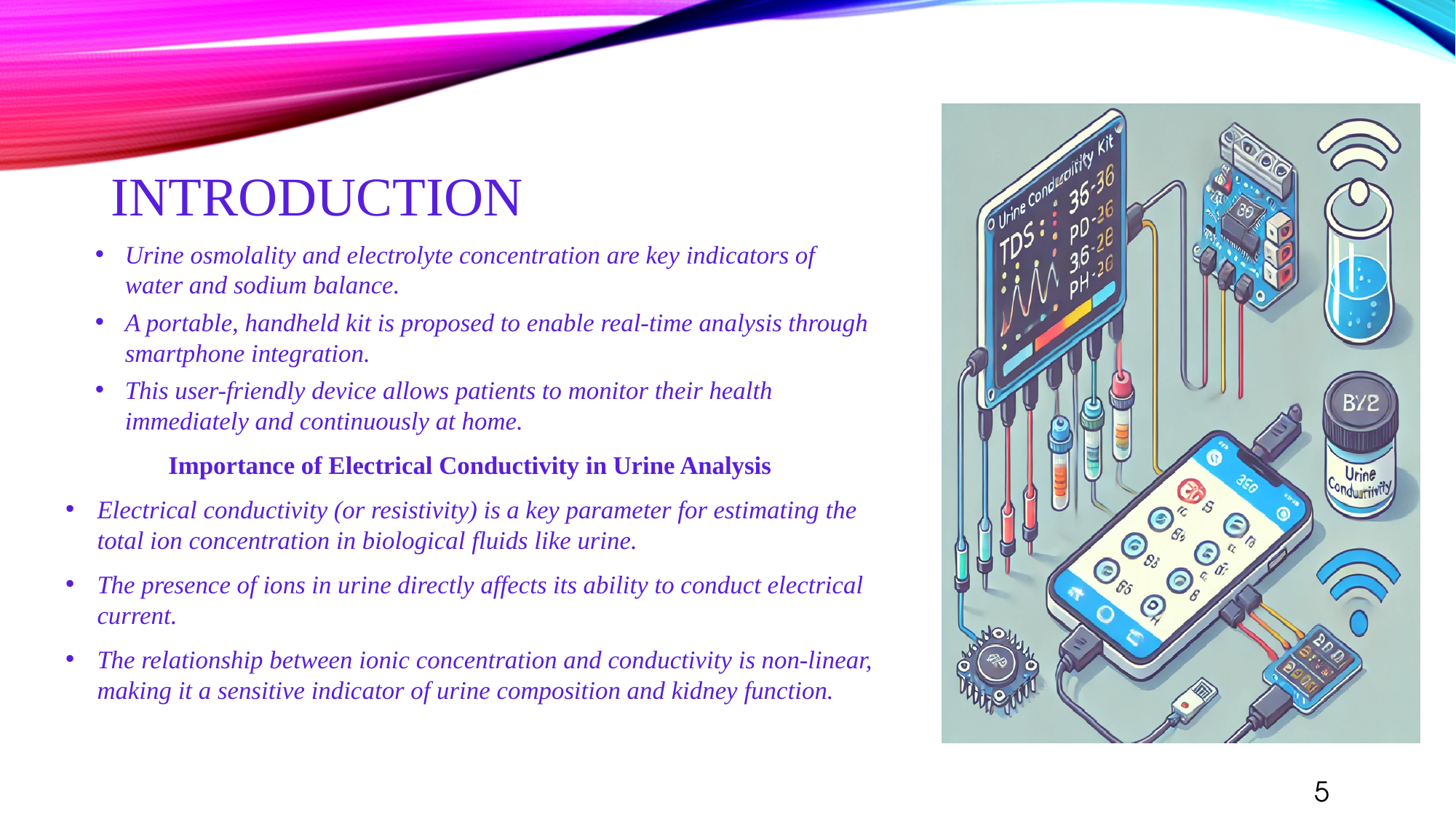

# INTRODUCTION

Urine osmolality and electrolyte concentration are key indicators of water and sodium balance.
A portable, handheld kit is proposed to enable real-time analysis through smartphone integration.
This user-friendly device allows patients to monitor their health immediately and continuously at home.
Importance of Electrical Conductivity in Urine Analysis
Electrical conductivity (or resistivity) is a key parameter for estimating the total ion concentration in biological fluids like urine.
The presence of ions in urine directly affects its ability to conduct electrical current.
The relationship between ionic concentration and conductivity is non-linear, making it a sensitive indicator of urine composition and kidney function.

5